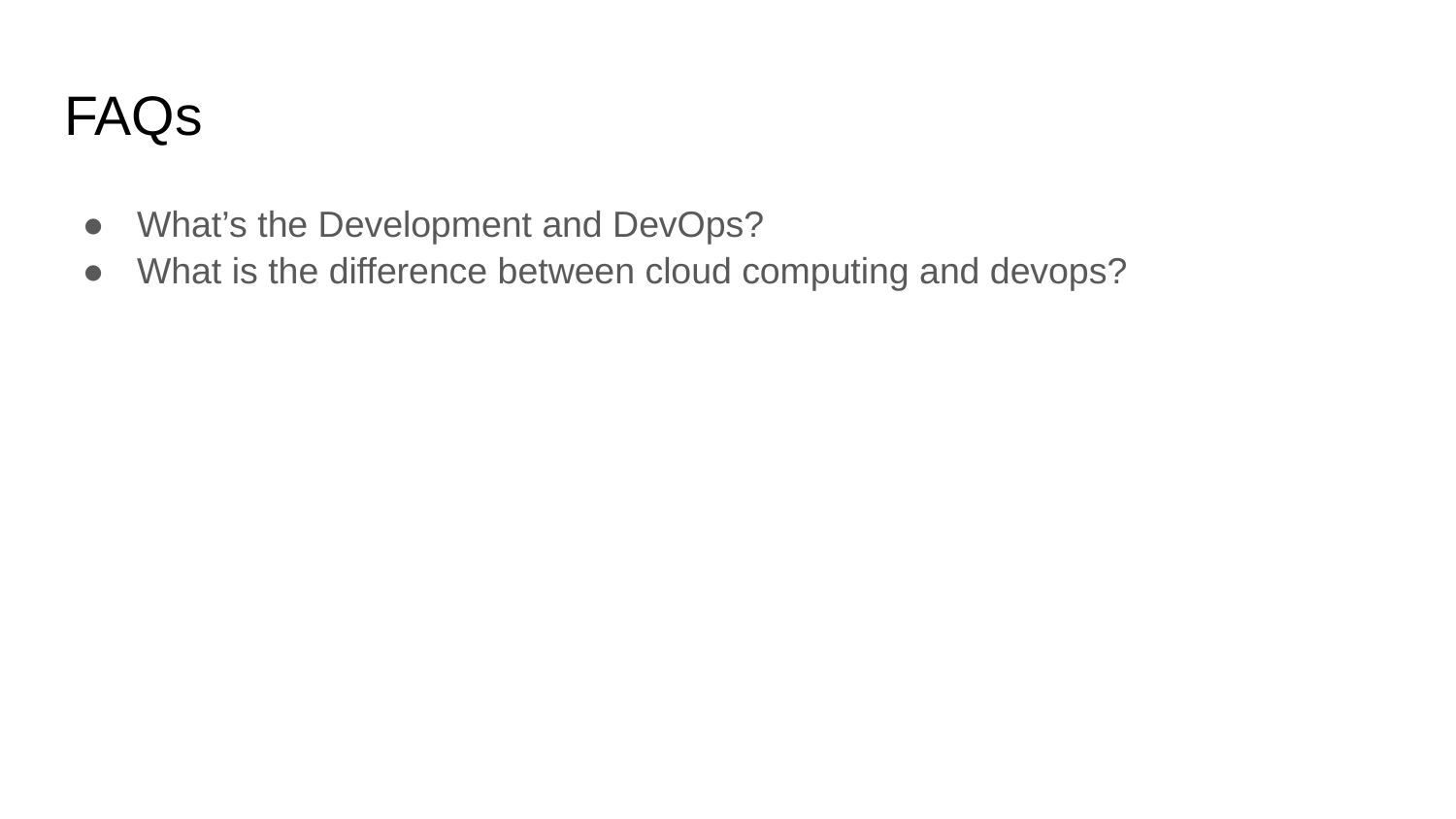

# FAQs
What’s the Development and DevOps?
What is the difference between cloud computing and devops?